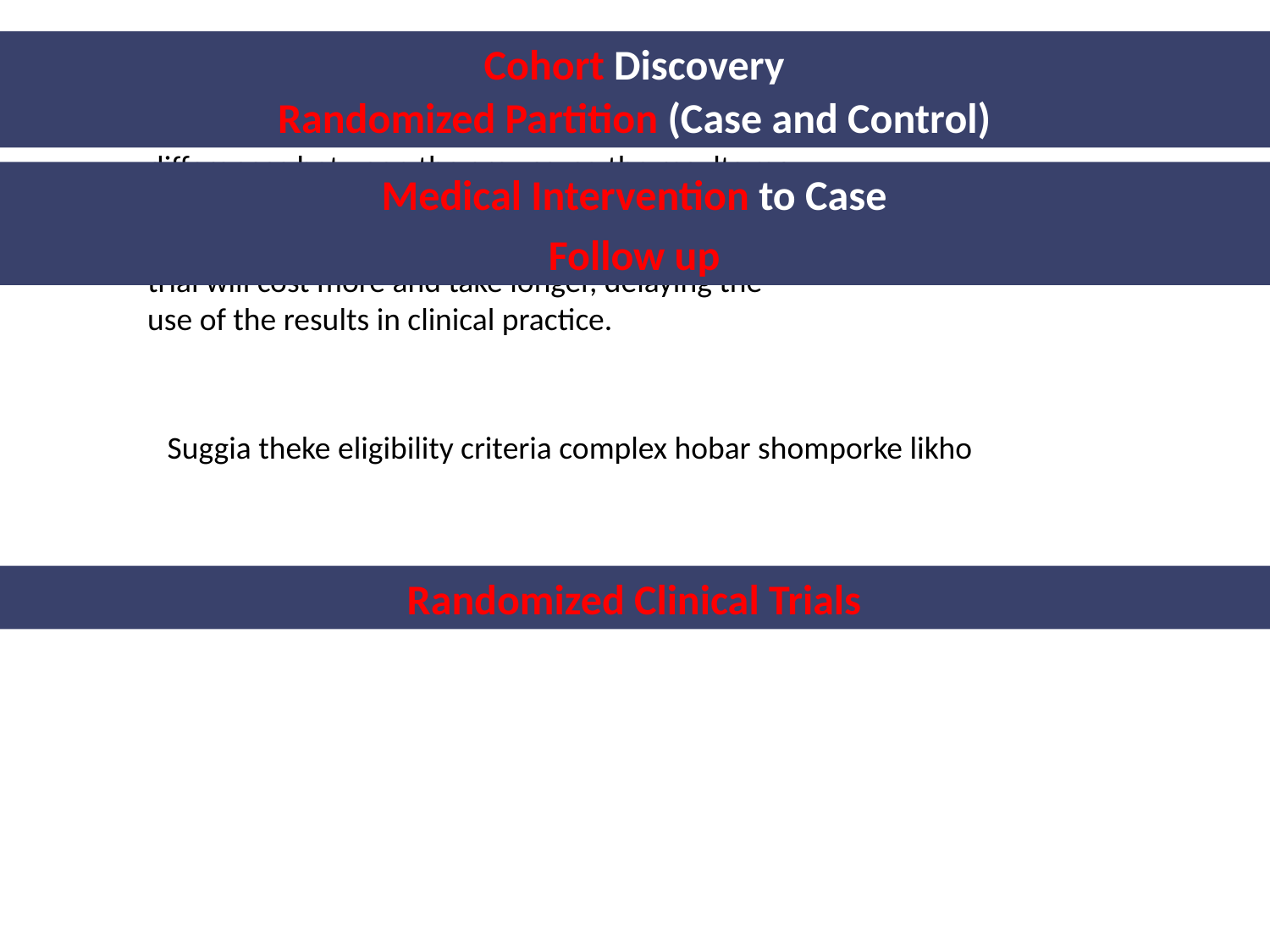

If the target sample
size is not achieved, the trial has less statistical
power to detect potentially important clinical
differences between the groups, so the results may
be less useful.7 In addition, if recruitment has to
be extended to reach the required sample size, the
trial will cost more and take longer, delaying the
use of the results in clinical practice.
Cohort Discovery
Randomized Partition (Case and Control)
Medical Intervention to Case
Follow up
Suggia theke eligibility criteria complex hobar shomporke likho
Randomized Clinical Trials